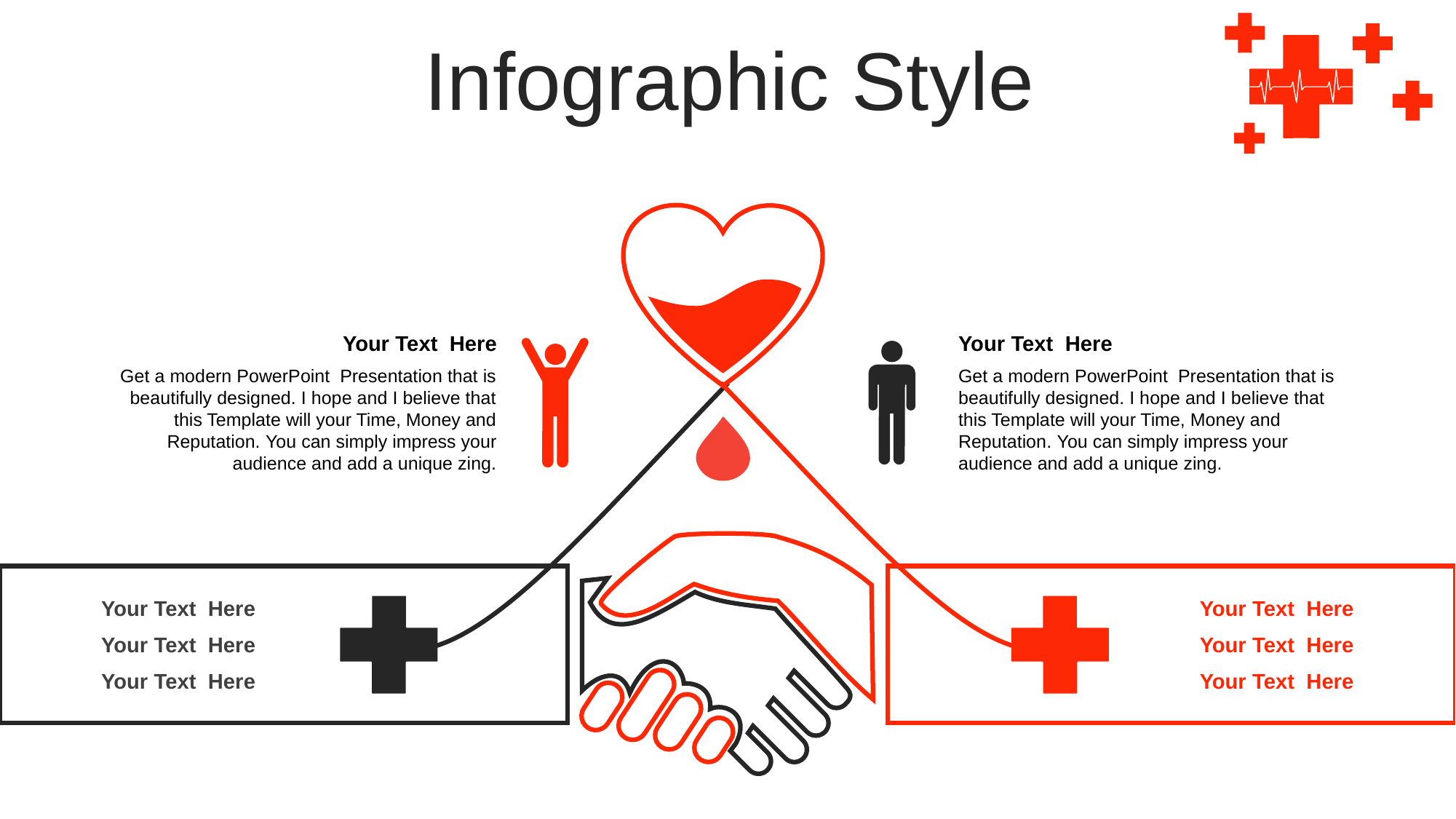

Infographic Style

Your Text  Here
Get a modern PowerPoint  Presentation that is beautifully designed. I hope and I believe that this Template will your Time, Money and Reputation. You can simply impress your audience and add a unique zing.
Your Text  Here
Get a modern PowerPoint  Presentation that is beautifully designed. I hope and I believe that this Template will your Time, Money and Reputation. You can simply impress your audience and add a unique zing.

Your Text  Here
Your Text  Here
Your Text  Here
Your Text  Here
Your Text  Here
Your Text  Here